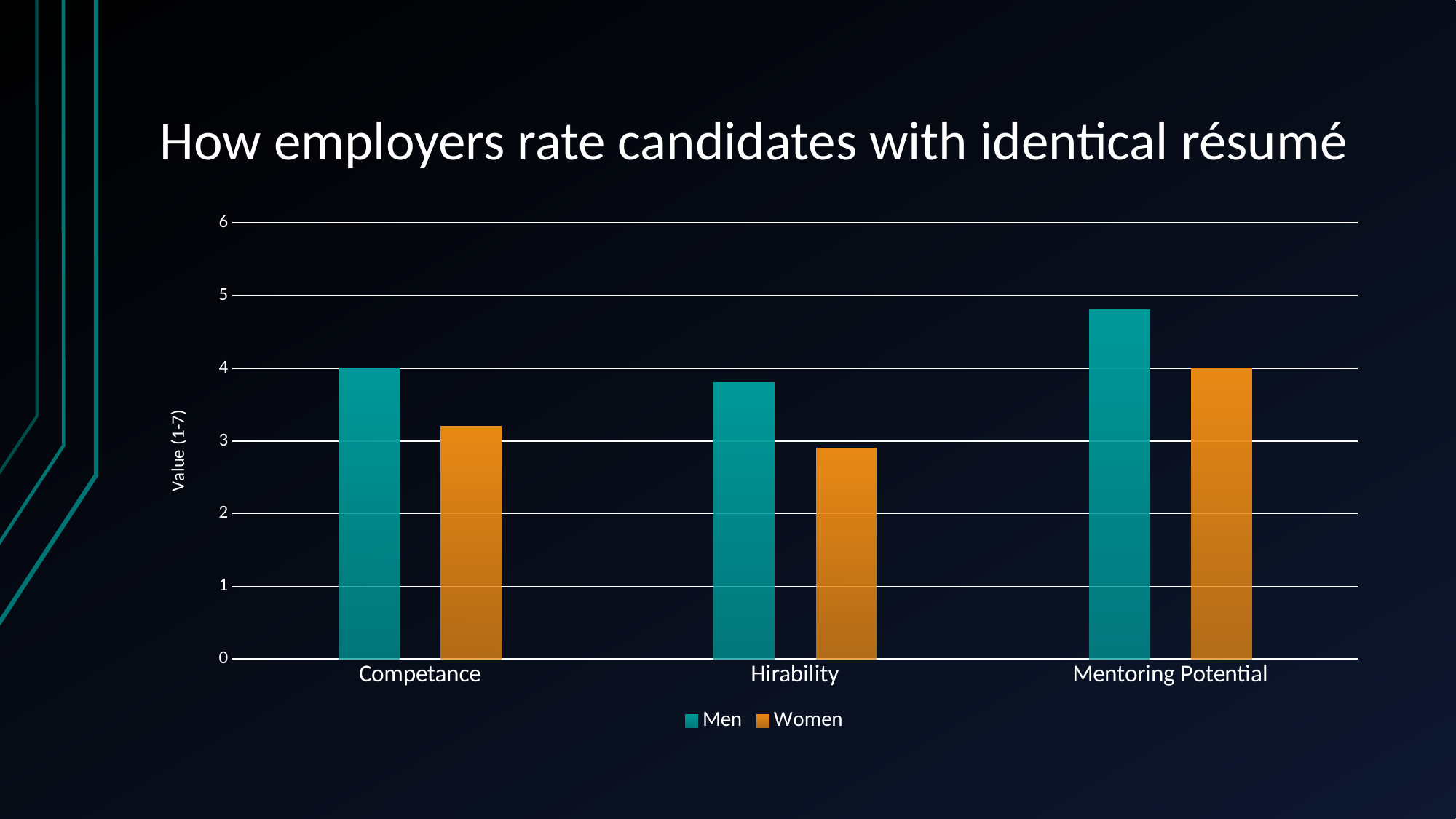

# How employers rate candidates with identical résumé

### Chart

| Category | Men | Women |
|---|---|---|
| Competance | 4.0 | 3.2 |
| Hirability | 3.8 | 2.9 |
| Mentoring Potential | 4.8 | 4.0 |